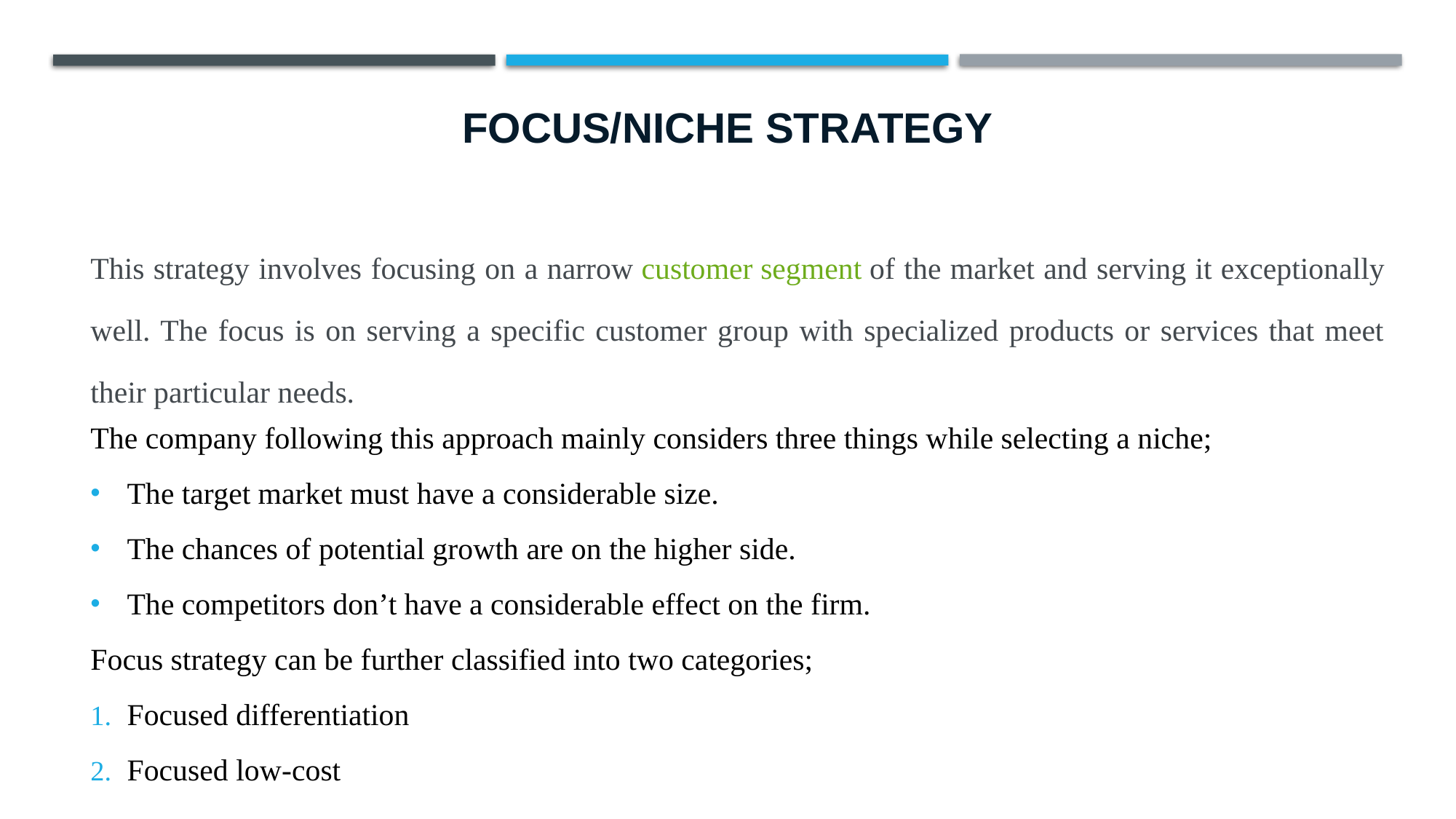

# Focus/Niche Strategy
This strategy involves focusing on a narrow customer segment of the market and serving it exceptionally well. The focus is on serving a specific customer group with specialized products or services that meet their particular needs.
The company following this approach mainly considers three things while selecting a niche;
The target market must have a considerable size.
The chances of potential growth are on the higher side.
The competitors don’t have a considerable effect on the firm.
Focus strategy can be further classified into two categories;
Focused differentiation
Focused low-cost